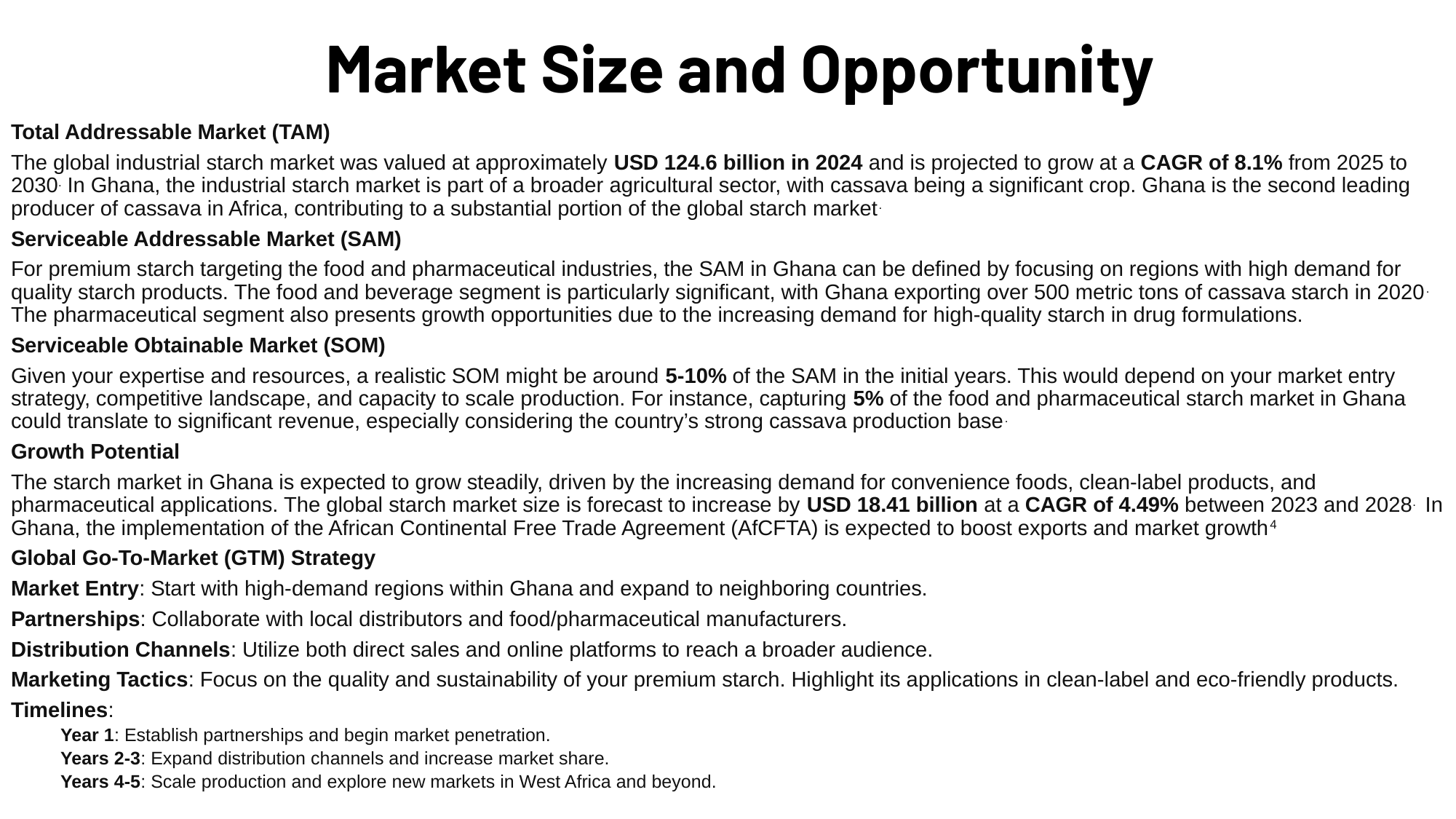

# Market Size and Opportunity
Total Addressable Market (TAM)
The global industrial starch market was valued at approximately USD 124.6 billion in 2024 and is projected to grow at a CAGR of 8.1% from 2025 to 2030. In Ghana, the industrial starch market is part of a broader agricultural sector, with cassava being a significant crop. Ghana is the second leading producer of cassava in Africa, contributing to a substantial portion of the global starch market.
Serviceable Addressable Market (SAM)
For premium starch targeting the food and pharmaceutical industries, the SAM in Ghana can be defined by focusing on regions with high demand for quality starch products. The food and beverage segment is particularly significant, with Ghana exporting over 500 metric tons of cassava starch in 2020. The pharmaceutical segment also presents growth opportunities due to the increasing demand for high-quality starch in drug formulations.
Serviceable Obtainable Market (SOM)
Given your expertise and resources, a realistic SOM might be around 5-10% of the SAM in the initial years. This would depend on your market entry strategy, competitive landscape, and capacity to scale production. For instance, capturing 5% of the food and pharmaceutical starch market in Ghana could translate to significant revenue, especially considering the country’s strong cassava production base.
Growth Potential
The starch market in Ghana is expected to grow steadily, driven by the increasing demand for convenience foods, clean-label products, and pharmaceutical applications. The global starch market size is forecast to increase by USD 18.41 billion at a CAGR of 4.49% between 2023 and 2028.  In Ghana, the implementation of the African Continental Free Trade Agreement (AfCFTA) is expected to boost exports and market growth4
Global Go-To-Market (GTM) Strategy
Market Entry: Start with high-demand regions within Ghana and expand to neighboring countries.
Partnerships: Collaborate with local distributors and food/pharmaceutical manufacturers.
Distribution Channels: Utilize both direct sales and online platforms to reach a broader audience.
Marketing Tactics: Focus on the quality and sustainability of your premium starch. Highlight its applications in clean-label and eco-friendly products.
Timelines:
Year 1: Establish partnerships and begin market penetration.
Years 2-3: Expand distribution channels and increase market share.
Years 4-5: Scale production and explore new markets in West Africa and beyond.